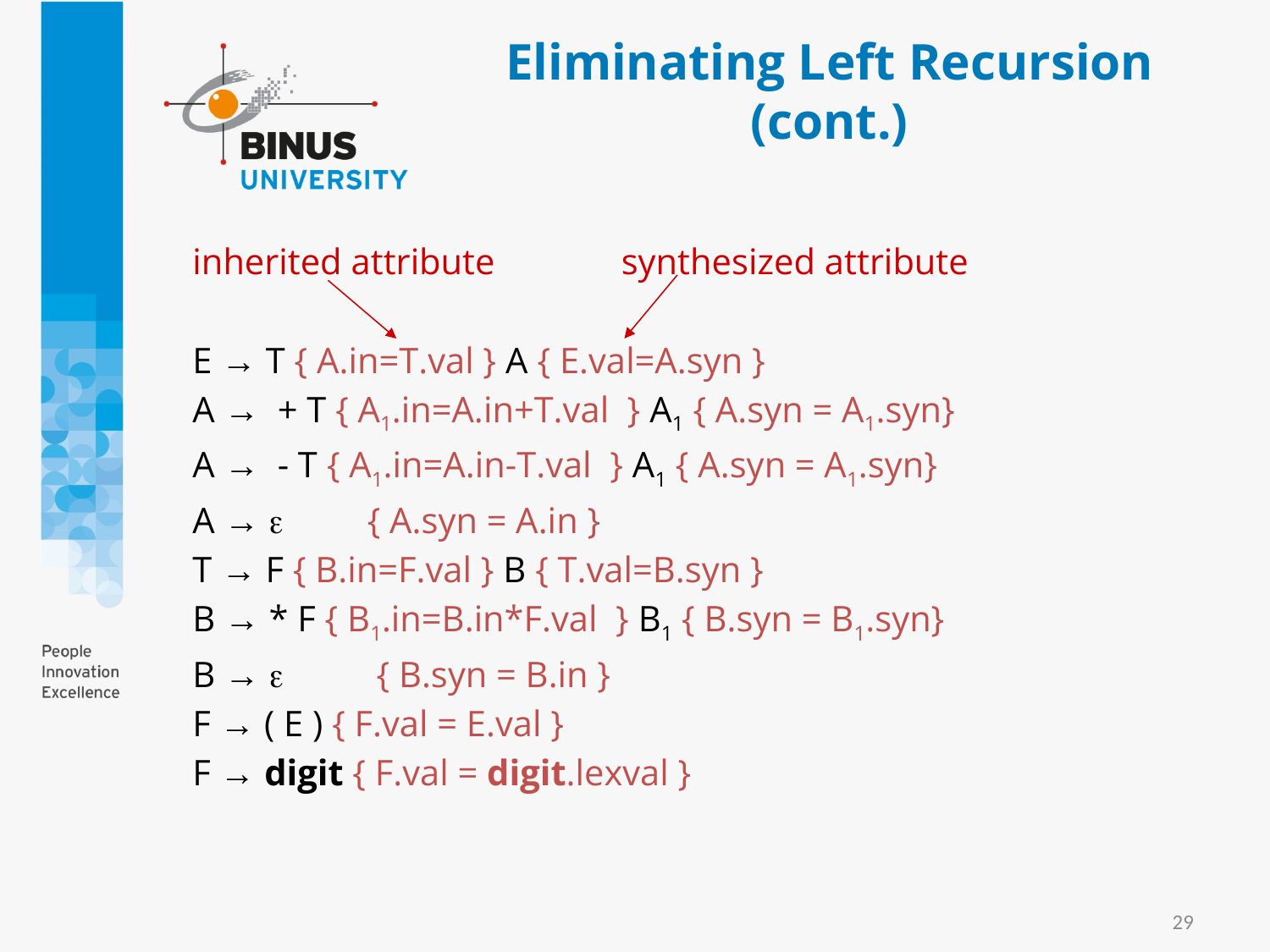

# Eliminating Left Recursion (cont.)
inherited attribute 	synthesized attribute

E → T { A.in=T.val } A { E.val=A.syn }
A →  + T { A1.in=A.in+T.val  } A1 { A.syn = A1.syn}
A →  - T { A1.in=A.in-T.val  } A1 { A.syn = A1.syn}
A → ε 	{ A.syn = A.in }
T → F { B.in=F.val } B { T.val=B.syn }
B → * F { B1.in=B.in*F.val  } B1 { B.syn = B1.syn}
B → ε 	 { B.syn = B.in }
F → ( E ) { F.val = E.val }
F → digit { F.val = digit.lexval }

29